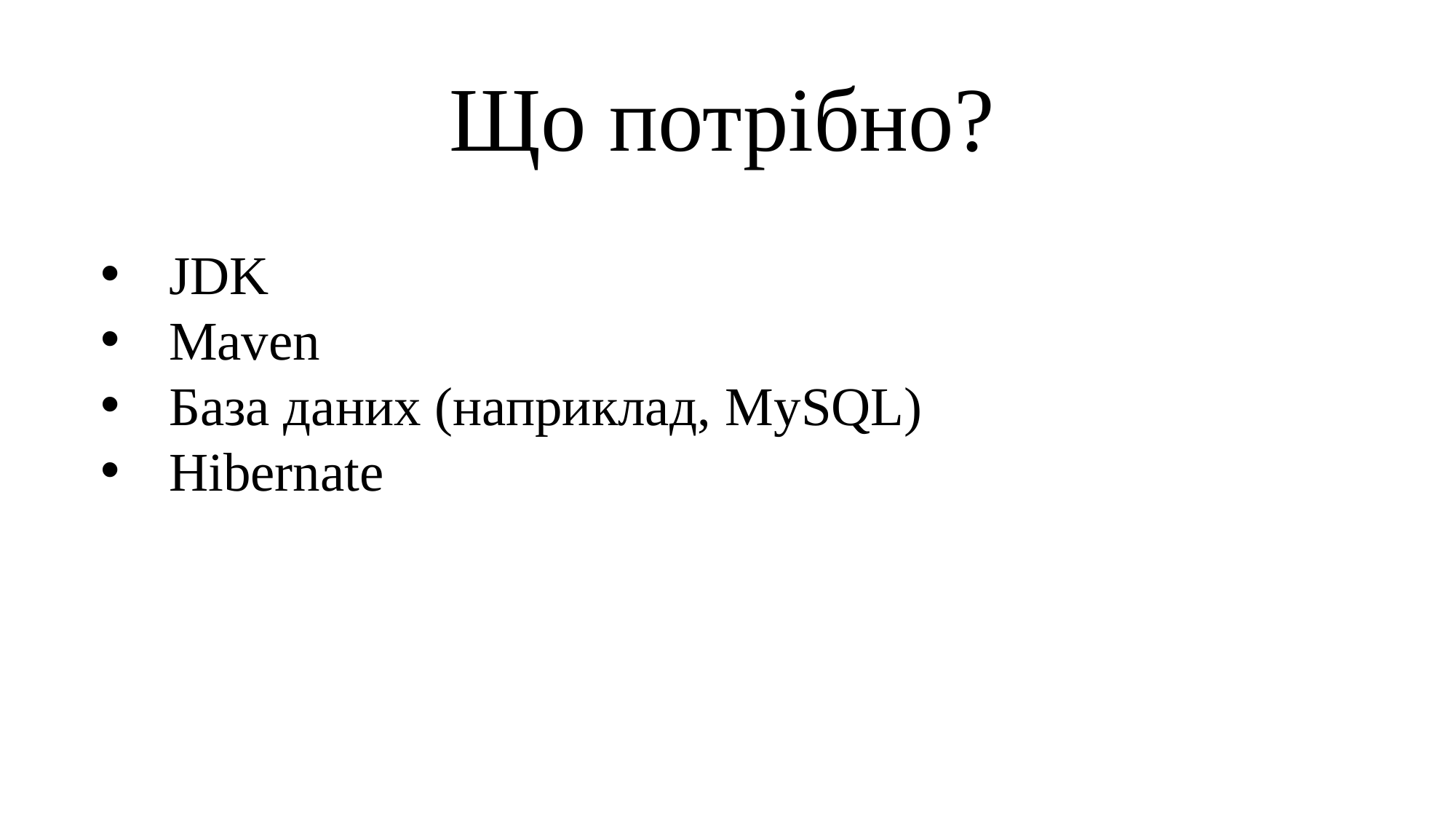

# Що потрібно?
JDK
Maven
База даних (наприклад, MySQL)
Hibernate